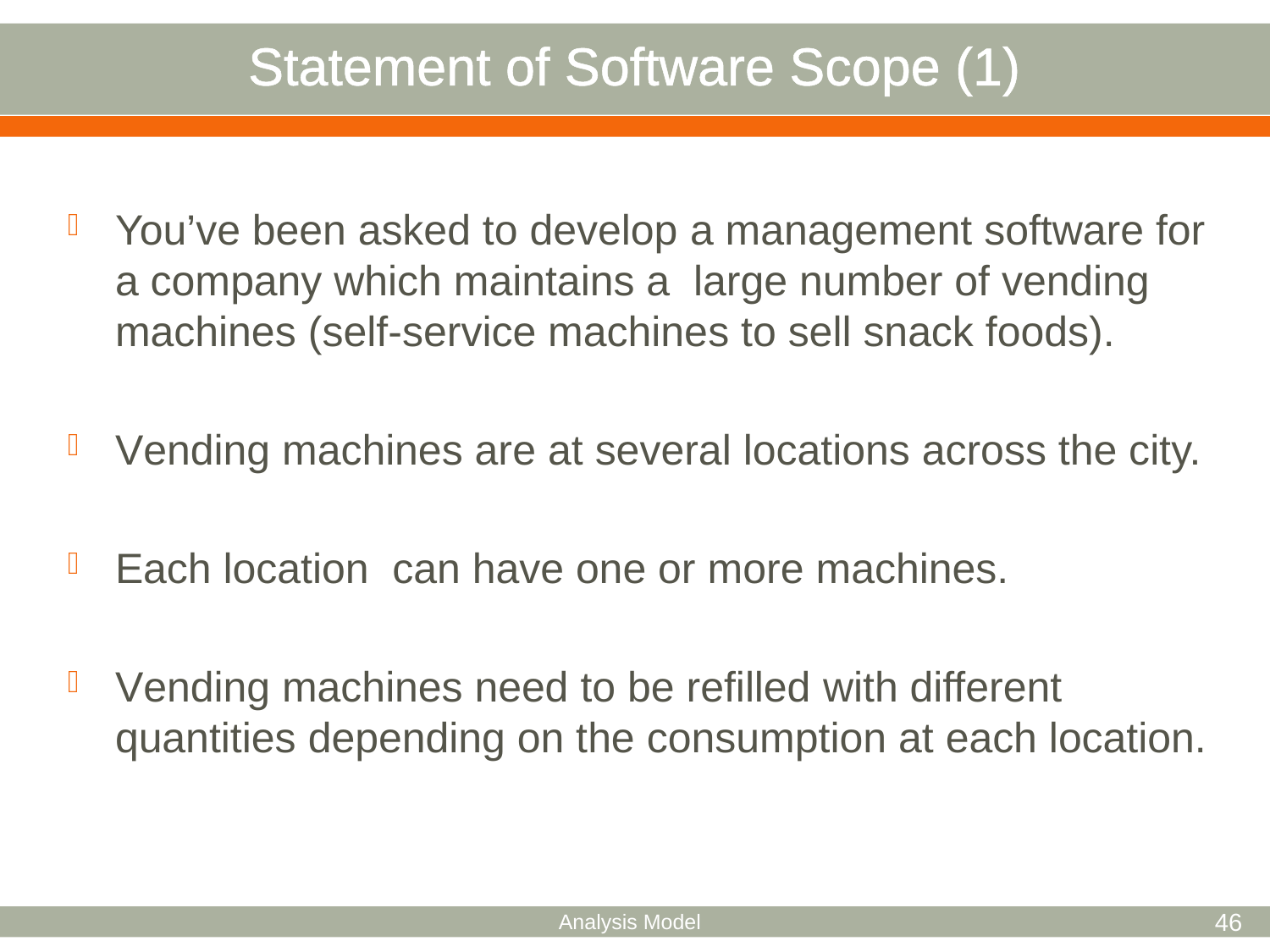

# Statement of Software Scope (1)
You’ve been asked to develop a management software for a company which maintains a  large number of vending machines (self-service machines to sell snack foods).

Vending machines are at several locations across the city.

Each location  can have one or more machines.

Vending machines need to be refilled with different quantities depending on the consumption at each location.
Analysis Model
46